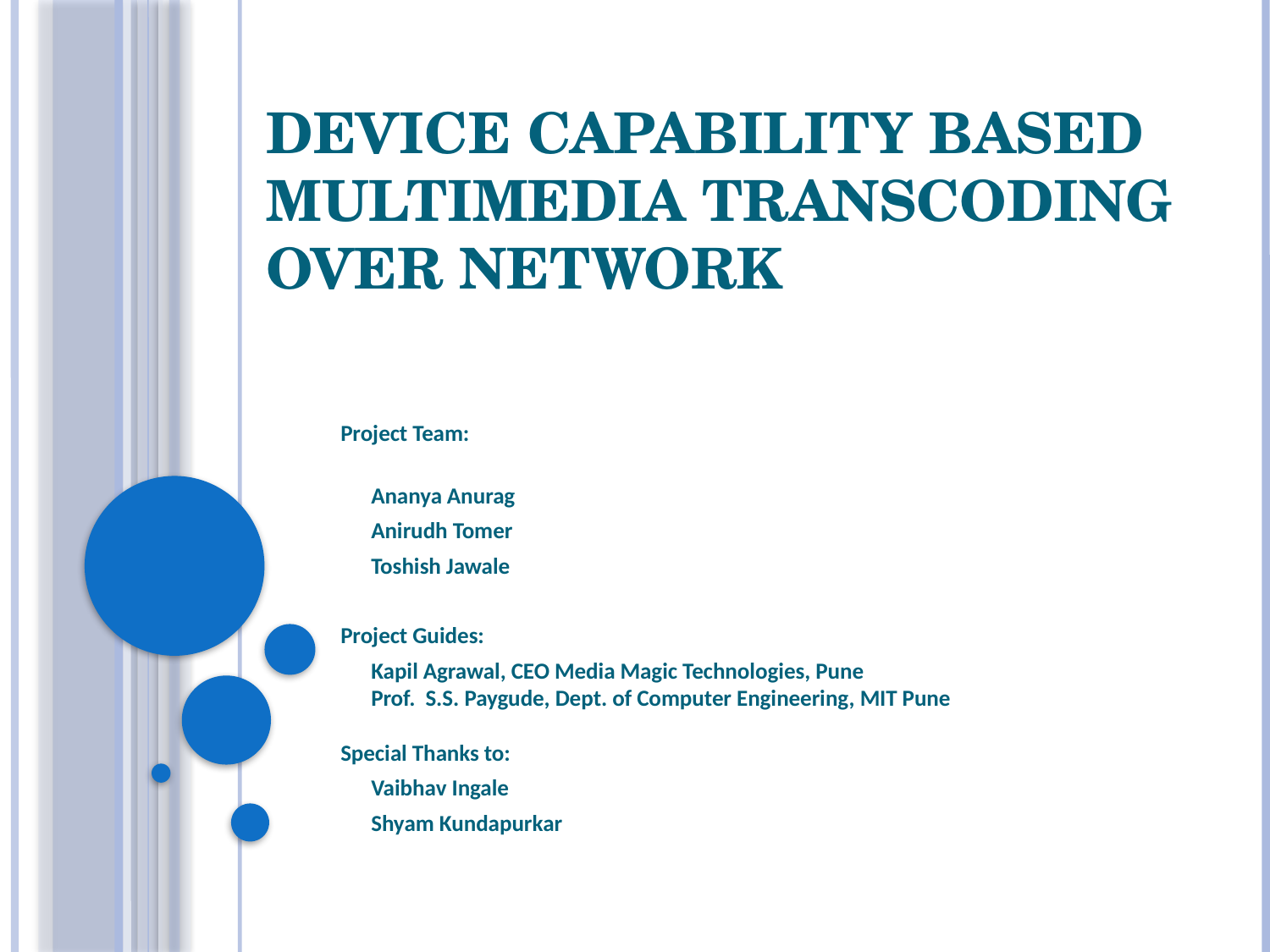

# Device Capability Based Multimedia Transcoding Over Network
Project Team:
      Ananya Anurag
      Anirudh Tomer
      Toshish Jawale

Project Guides:
      Kapil Agrawal, CEO Media Magic Technologies, Pune
      Prof.  S.S. Paygude, Dept. of Computer Engineering, MIT Pune
Special Thanks to:
      Vaibhav Ingale
      Shyam Kundapurkar